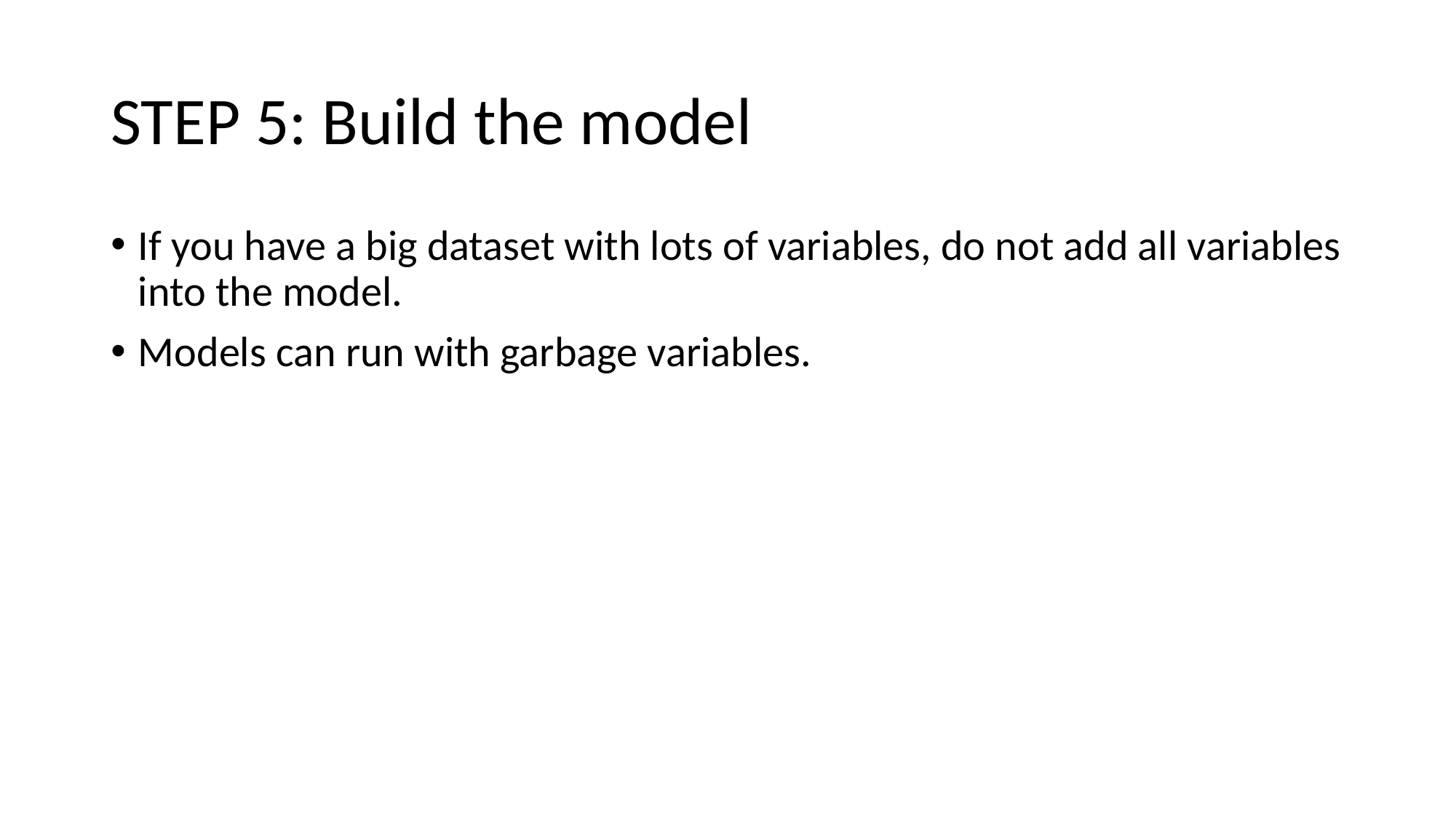

# STEP 5: Build the model
If you have a big dataset with lots of variables, do not add all variables into the model.
Models can run with garbage variables.